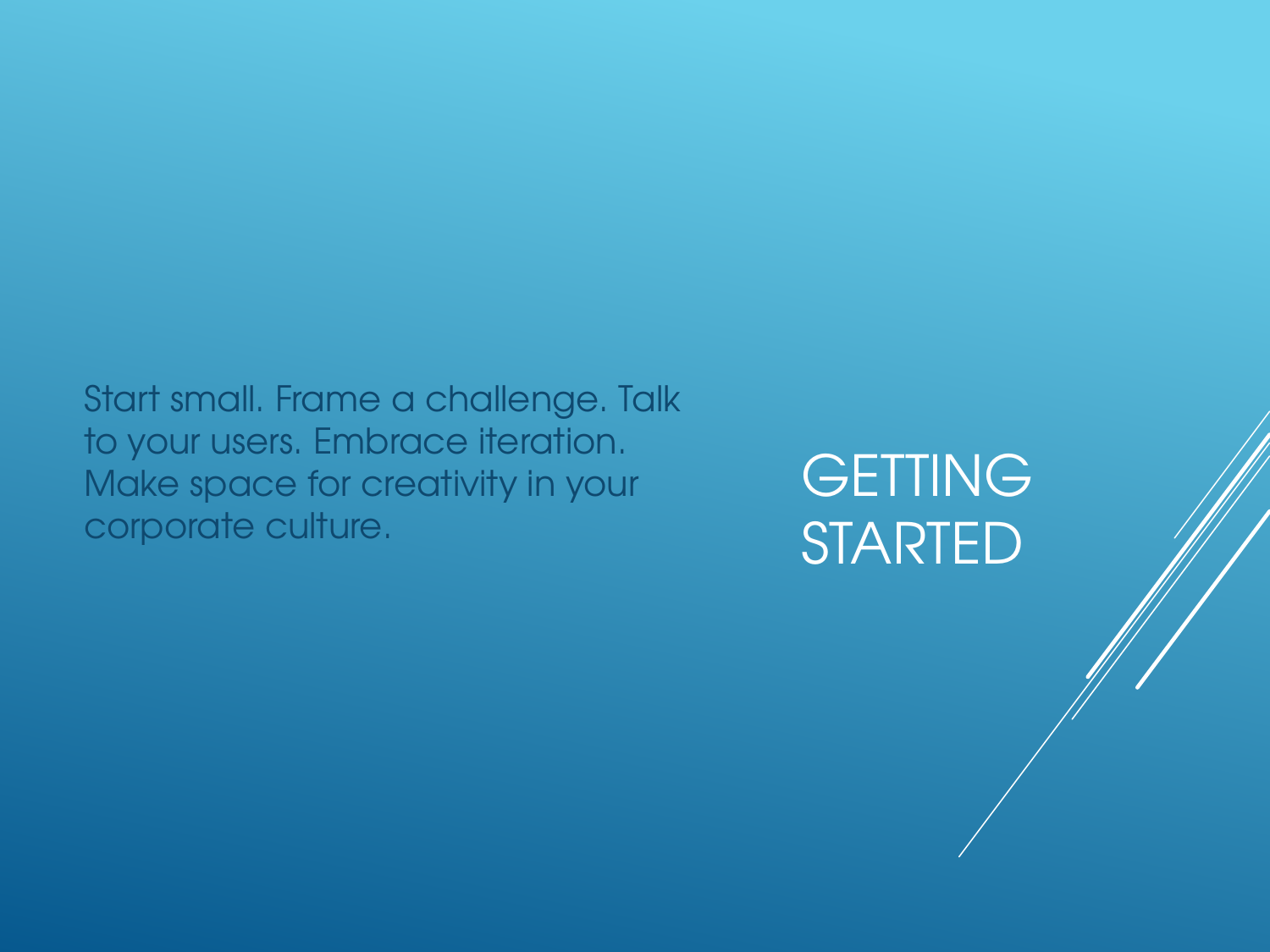

Start small. Frame a challenge. Talk to your users. Embrace iteration. Make space for creativity in your corporate culture.
# Getting Started